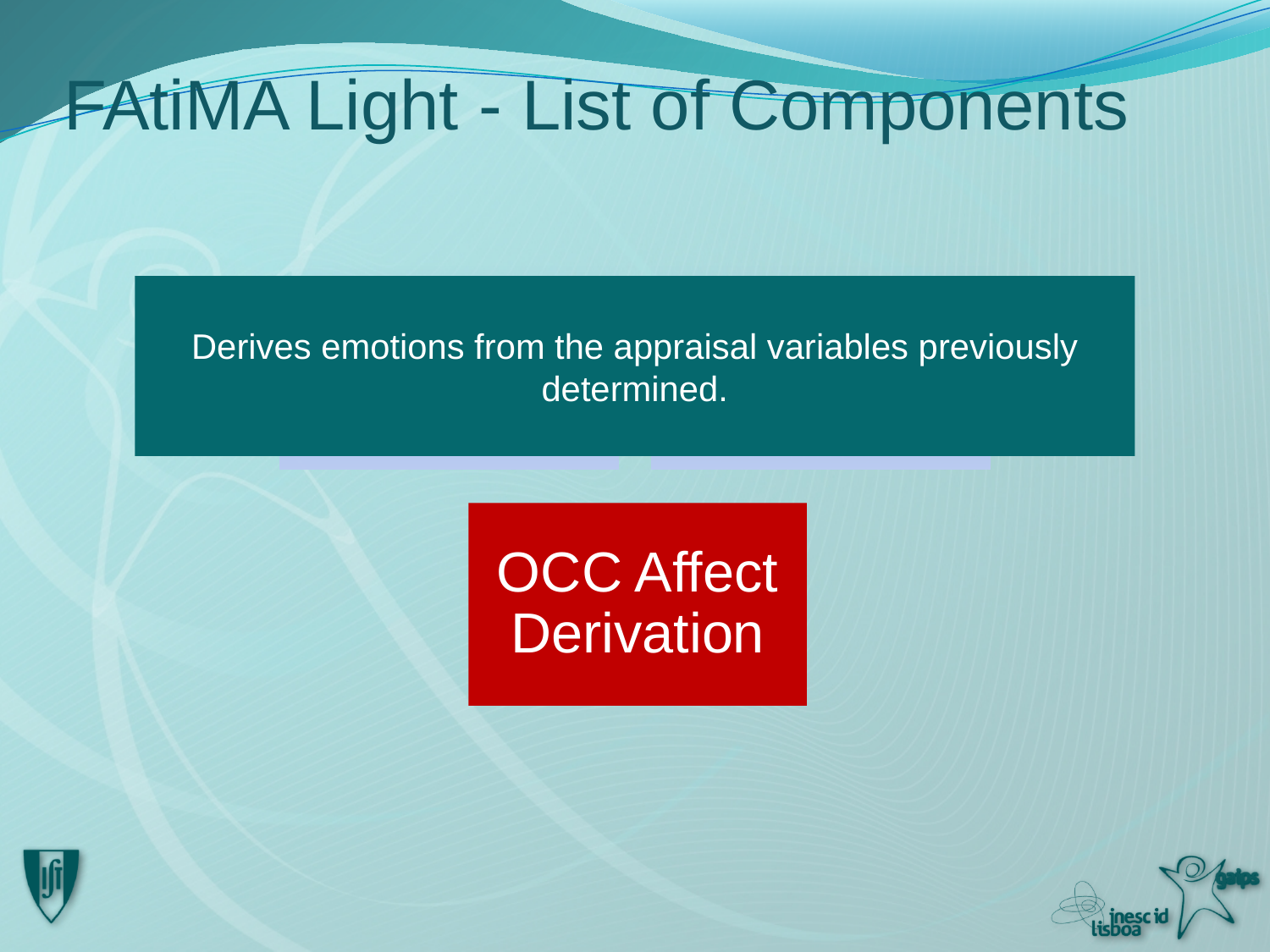

# FAtiMA Light - List of Components
Deliberative Component
Reactive Component
OCC Affect Derivation
Derives emotions from the appraisal variables previously determined.